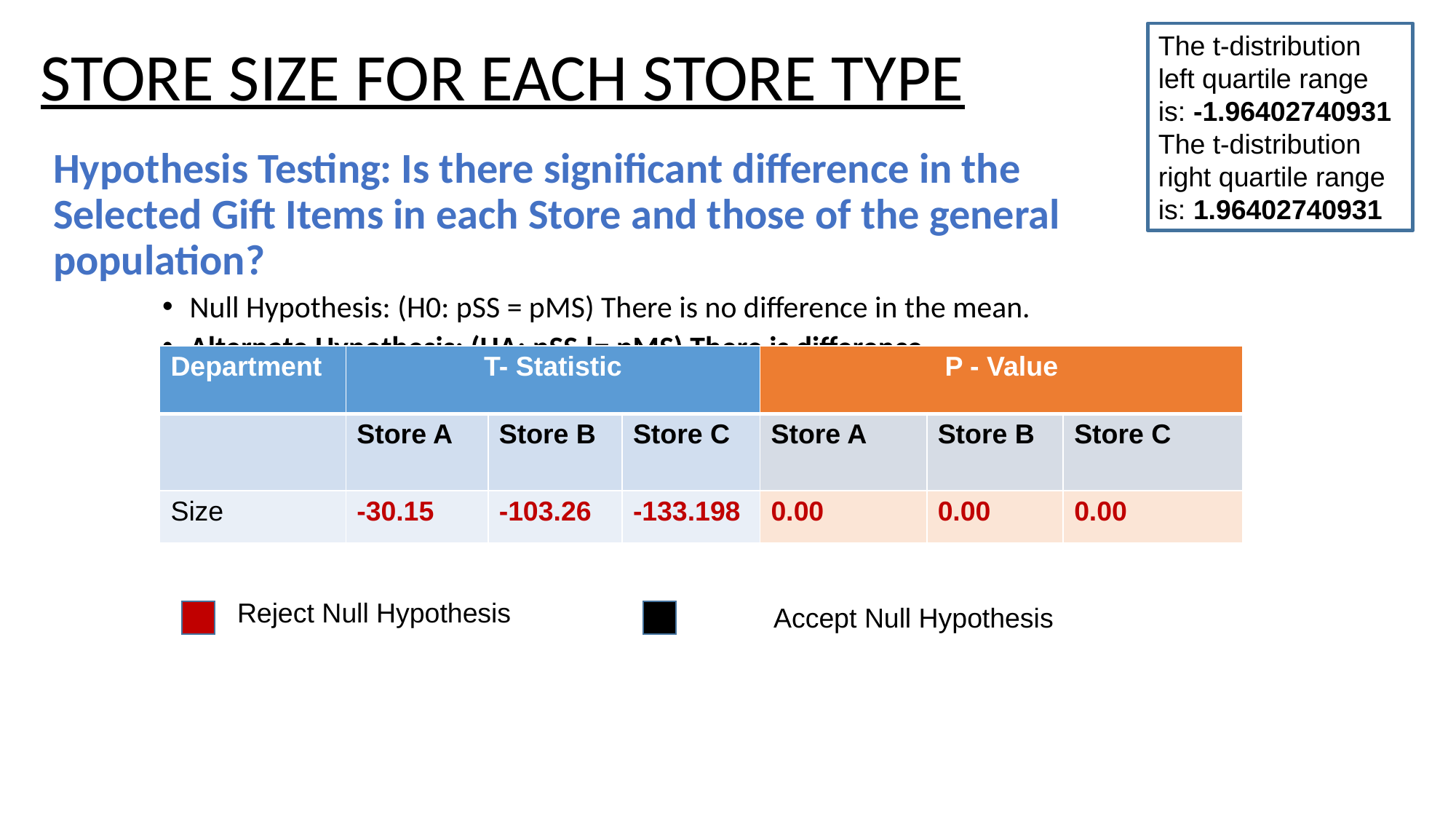

# STORE SIZE FOR EACH STORE TYPE
The t-distribution left quartile range is: -1.96402740931
The t-distribution right quartile range is: 1.96402740931
Hypothesis Testing: Is there significant difference in the Selected Gift Items in each Store and those of the general population?
Null Hypothesis: (H0: pSS = pMS) There is no difference in the mean.
Alternate Hypothesis: (HA: pSS != pMS) There is difference
| Department | T- Statistic |  |  | P - Value |  |  |
| --- | --- | --- | --- | --- | --- | --- |
|  | Store A | Store B | Store C | Store A | Store B | Store C |
| Size | -30.15 | -103.26 | -133.198 | 0.00 | 0.00 | 0.00 |
Reject Null Hypothesis
Accept Null Hypothesis